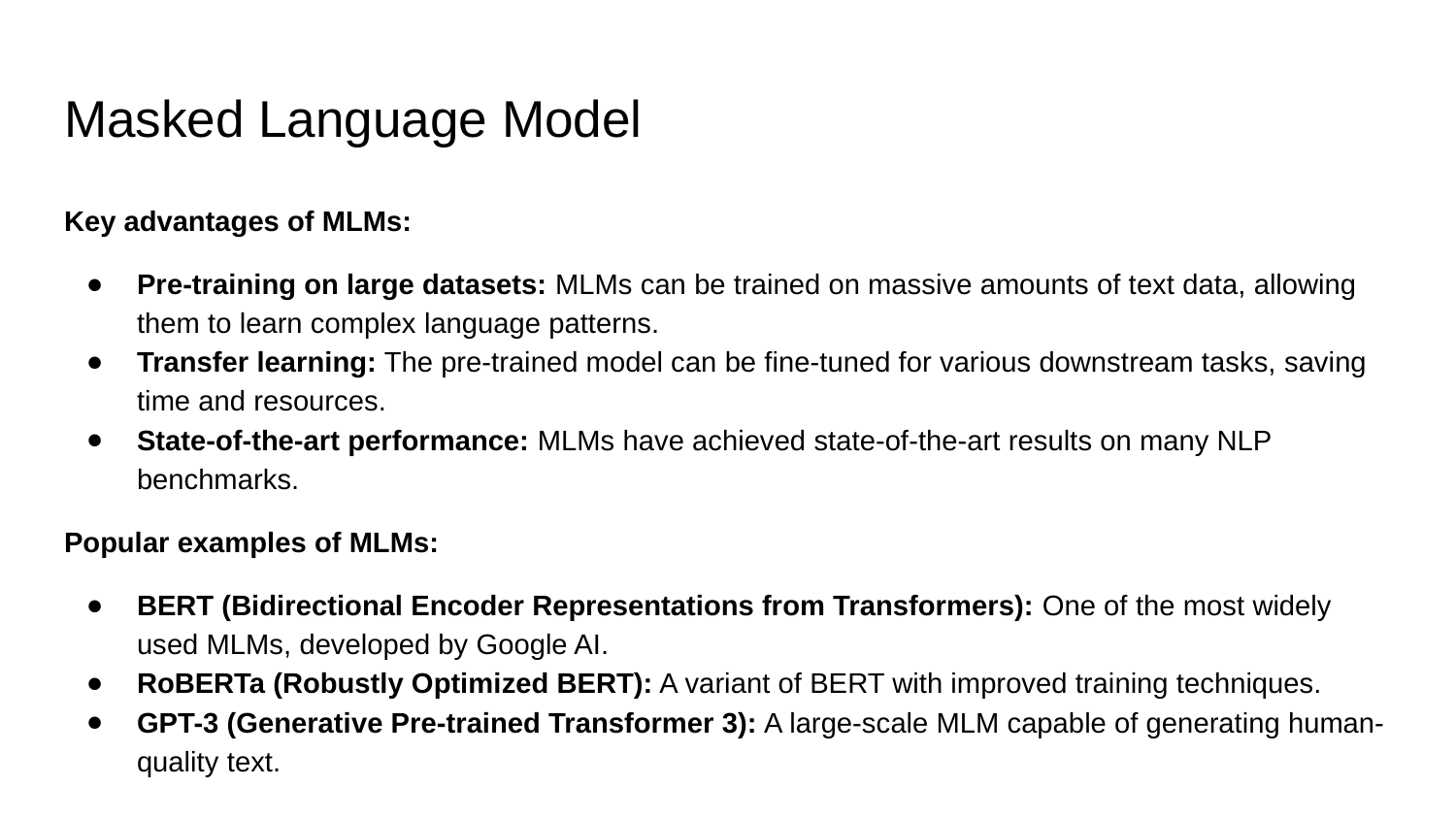

# Masked Language Model
Key advantages of MLMs:
Pre-training on large datasets: MLMs can be trained on massive amounts of text data, allowing them to learn complex language patterns.
Transfer learning: The pre-trained model can be fine-tuned for various downstream tasks, saving time and resources.
State-of-the-art performance: MLMs have achieved state-of-the-art results on many NLP benchmarks.
Popular examples of MLMs:
BERT (Bidirectional Encoder Representations from Transformers): One of the most widely used MLMs, developed by Google AI.
RoBERTa (Robustly Optimized BERT): A variant of BERT with improved training techniques.
GPT-3 (Generative Pre-trained Transformer 3): A large-scale MLM capable of generating human-quality text.